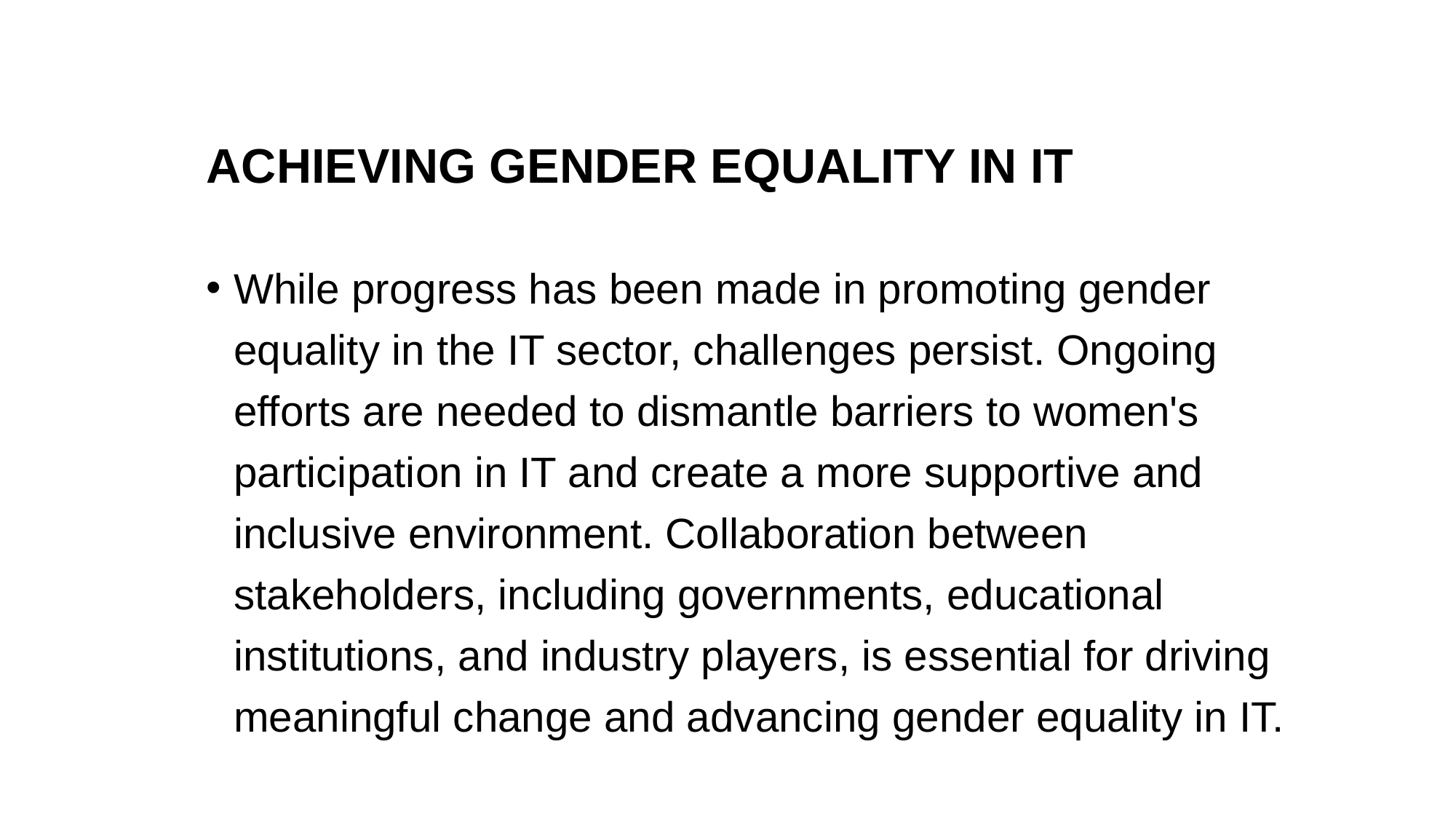

# ACHIEVING GENDER EQUALITY IN IT
While progress has been made in promoting gender equality in the IT sector, challenges persist. Ongoing efforts are needed to dismantle barriers to women's participation in IT and create a more supportive and inclusive environment. Collaboration between stakeholders, including governments, educational institutions, and industry players, is essential for driving meaningful change and advancing gender equality in IT.